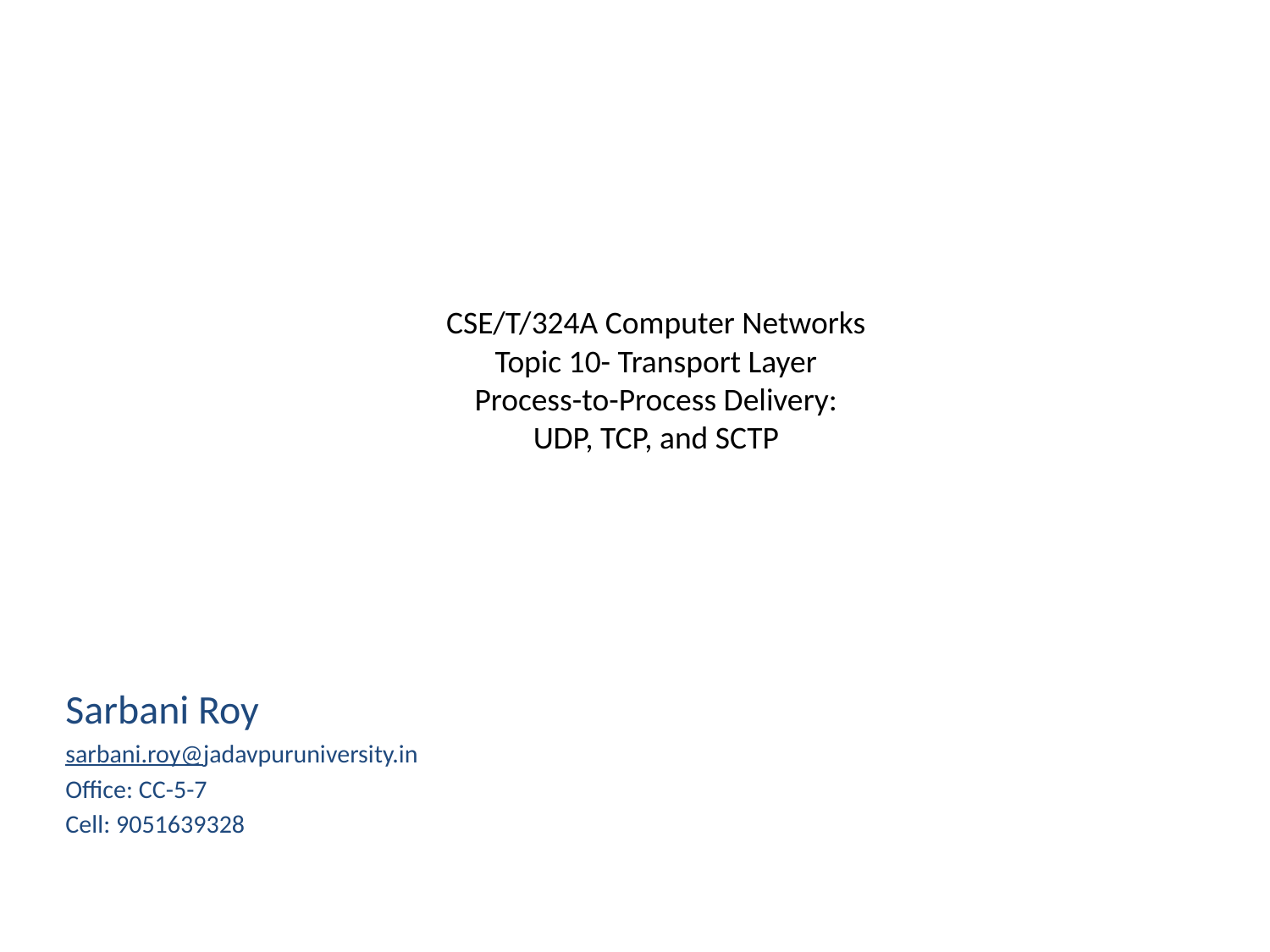

# CSE/T/324A Computer Networks Topic 10- Transport Layer Process-to-Process Delivery: UDP, TCP, and SCTP
Sarbani Roy
sarbani.roy@jadavpuruniversity.in
Office: CC-5-7
Cell: 9051639328